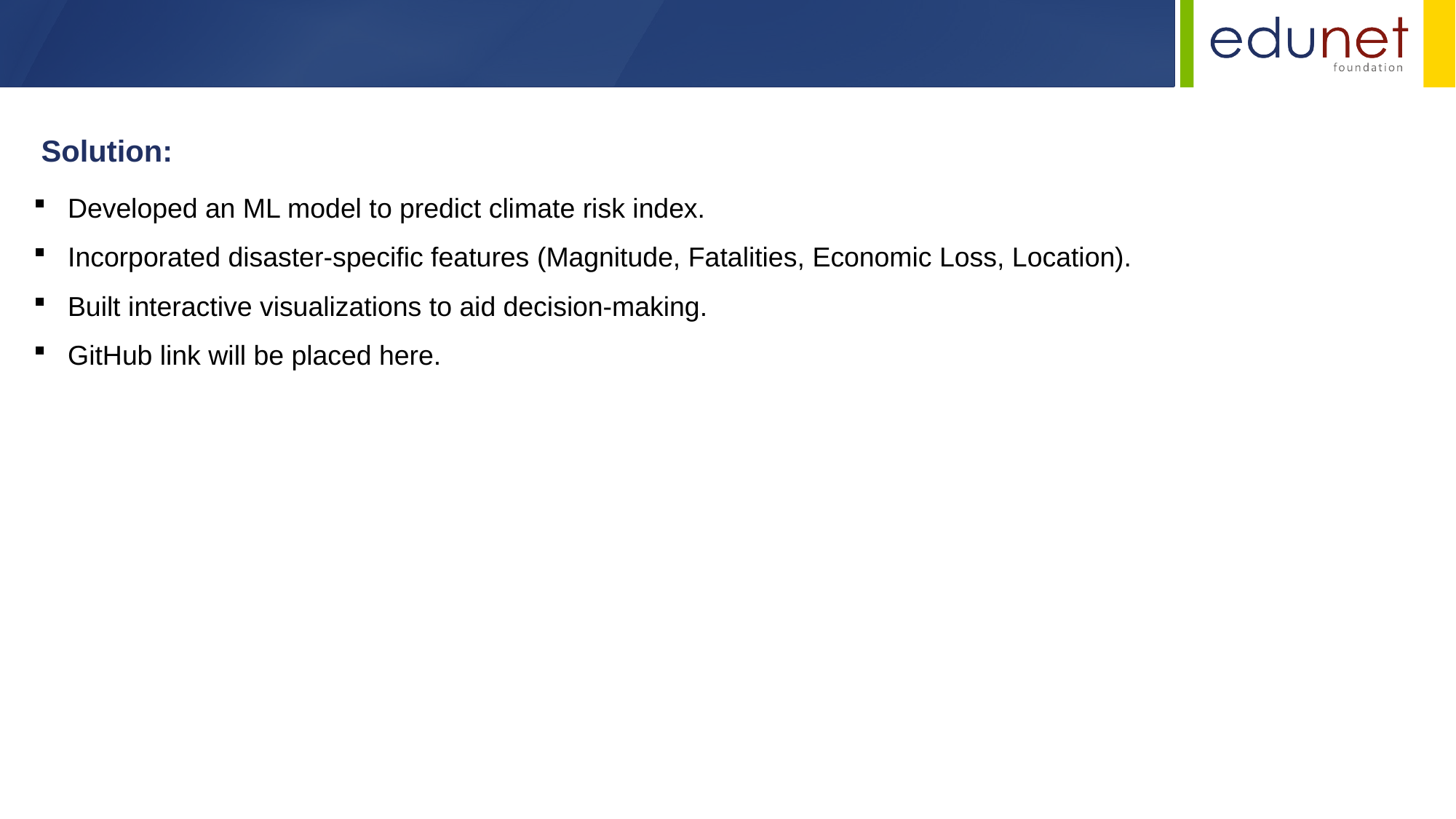

Developed an ML model to predict climate risk index.
Incorporated disaster-specific features (Magnitude, Fatalities, Economic Loss, Location).
Built interactive visualizations to aid decision-making.
GitHub link will be placed here.
Solution: